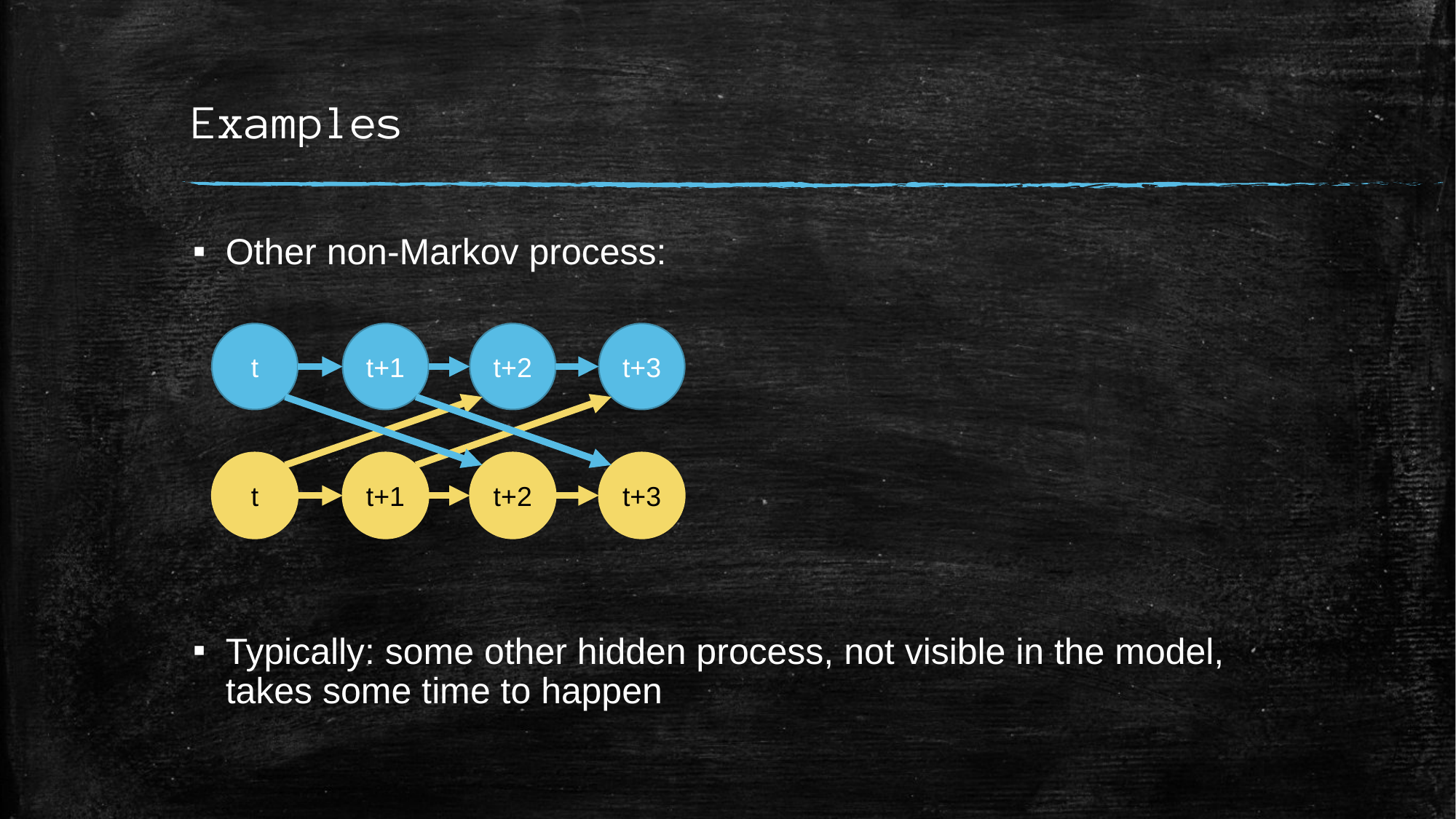

# Examples
Other non-Markov process:

Typically: some other hidden process, not visible in the model, takes some time to happen
t
t+1
t+2
t+3
t
t+1
t+2
t+3